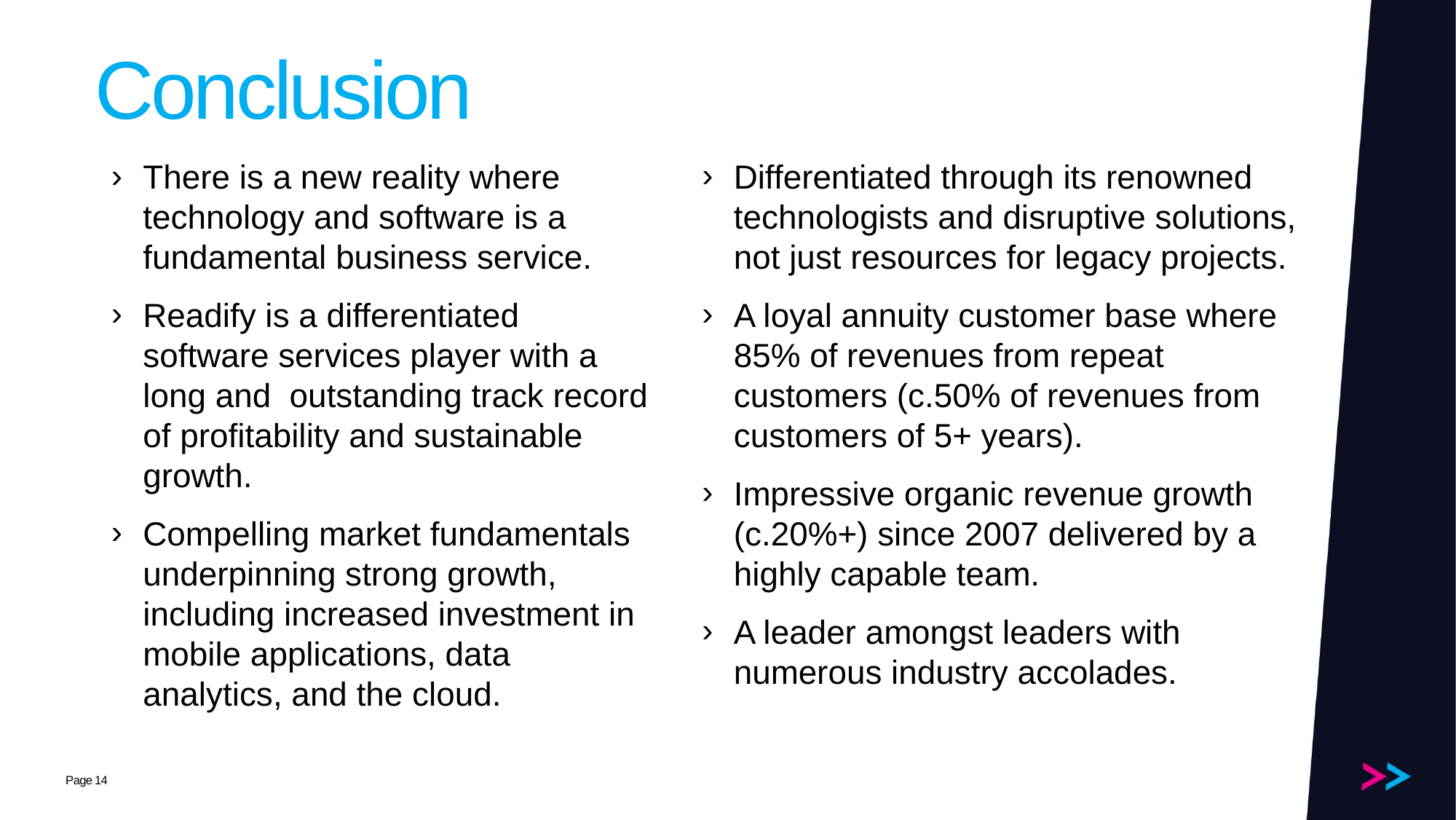

Conclusion
There is a new reality where technology and software is a fundamental business service.
Readify is a differentiated software services player with a long and  outstanding track record of profitability and sustainable growth.
Compelling market fundamentals underpinning strong growth, including increased investment in mobile applications, data analytics, and the cloud.
Differentiated through its renowned technologists and disruptive solutions, not just resources for legacy projects.
A loyal annuity customer base where 85% of revenues from repeat customers (c.50% of revenues from customers of 5+ years).
Impressive organic revenue growth (c.20%+) since 2007 delivered by a highly capable team.
A leader amongst leaders with numerous industry accolades.
14